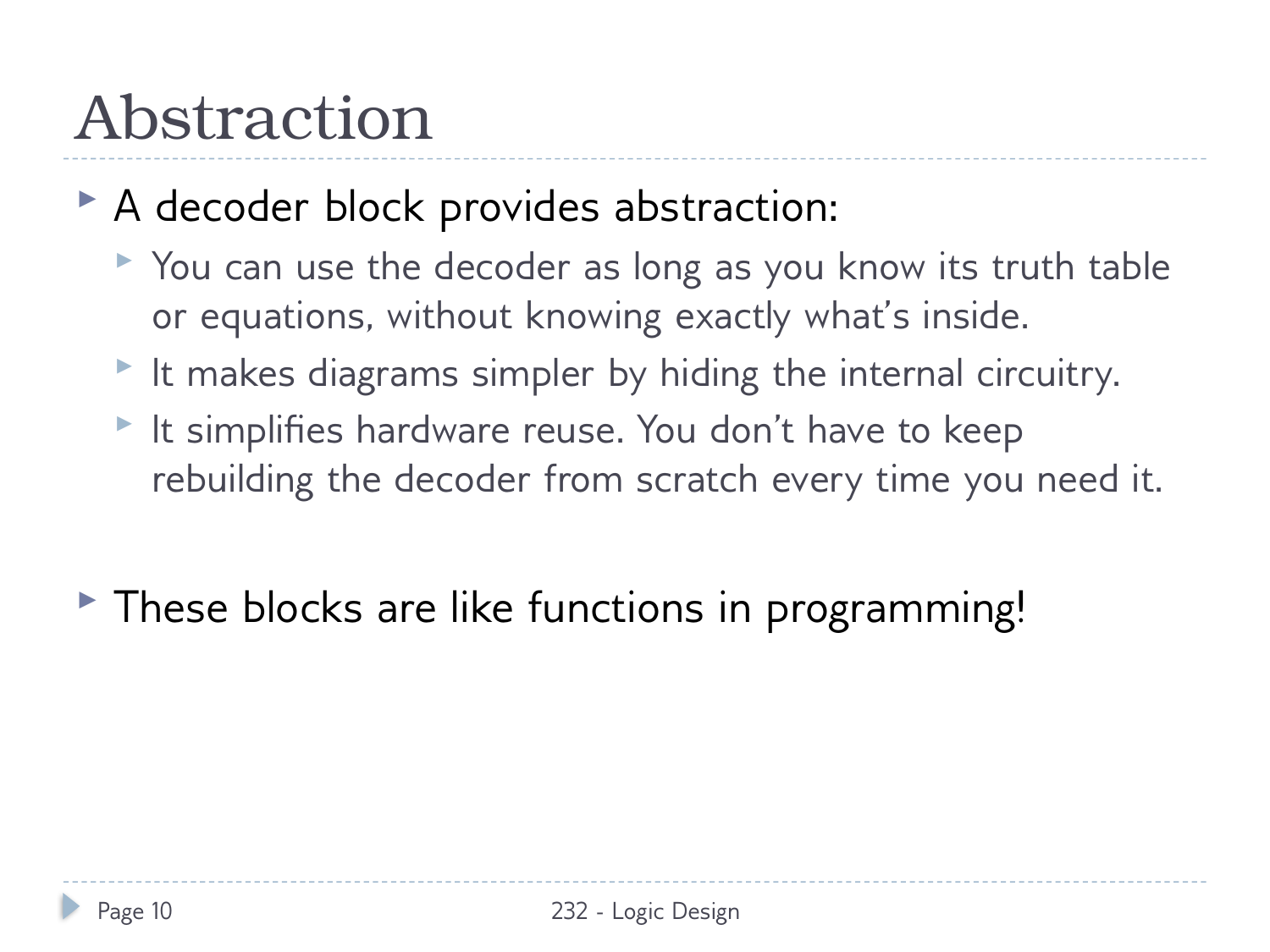

# Abstraction
A decoder block provides abstraction:
You can use the decoder as long as you know its truth table or equations, without knowing exactly what’s inside.
It makes diagrams simpler by hiding the internal circuitry.
It simplifies hardware reuse. You don’t have to keep rebuilding the decoder from scratch every time you need it.

These blocks are like functions in programming!

Page 10
232 - Logic Design